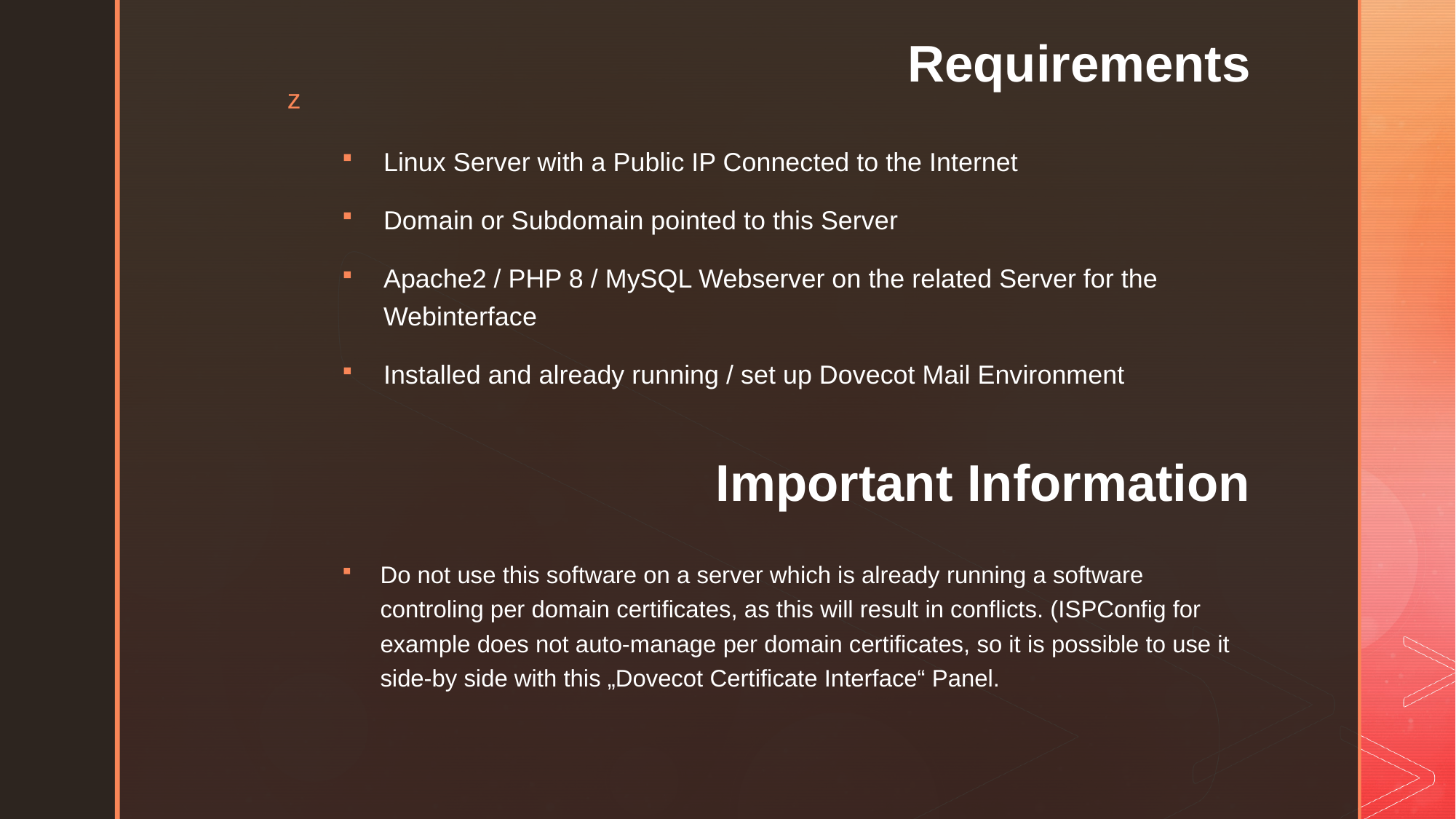

Requirements
Linux Server with a Public IP Connected to the Internet
Domain or Subdomain pointed to this Server
Apache2 / PHP 8 / MySQL Webserver on the related Server for the Webinterface
Installed and already running / set up Dovecot Mail Environment

Important Information
Do not use this software on a server which is already running a software controling per domain certificates, as this will result in conflicts. (ISPConfig for example does not auto-manage per domain certificates, so it is possible to use it side-by side with this „Dovecot Certificate Interface“ Panel.